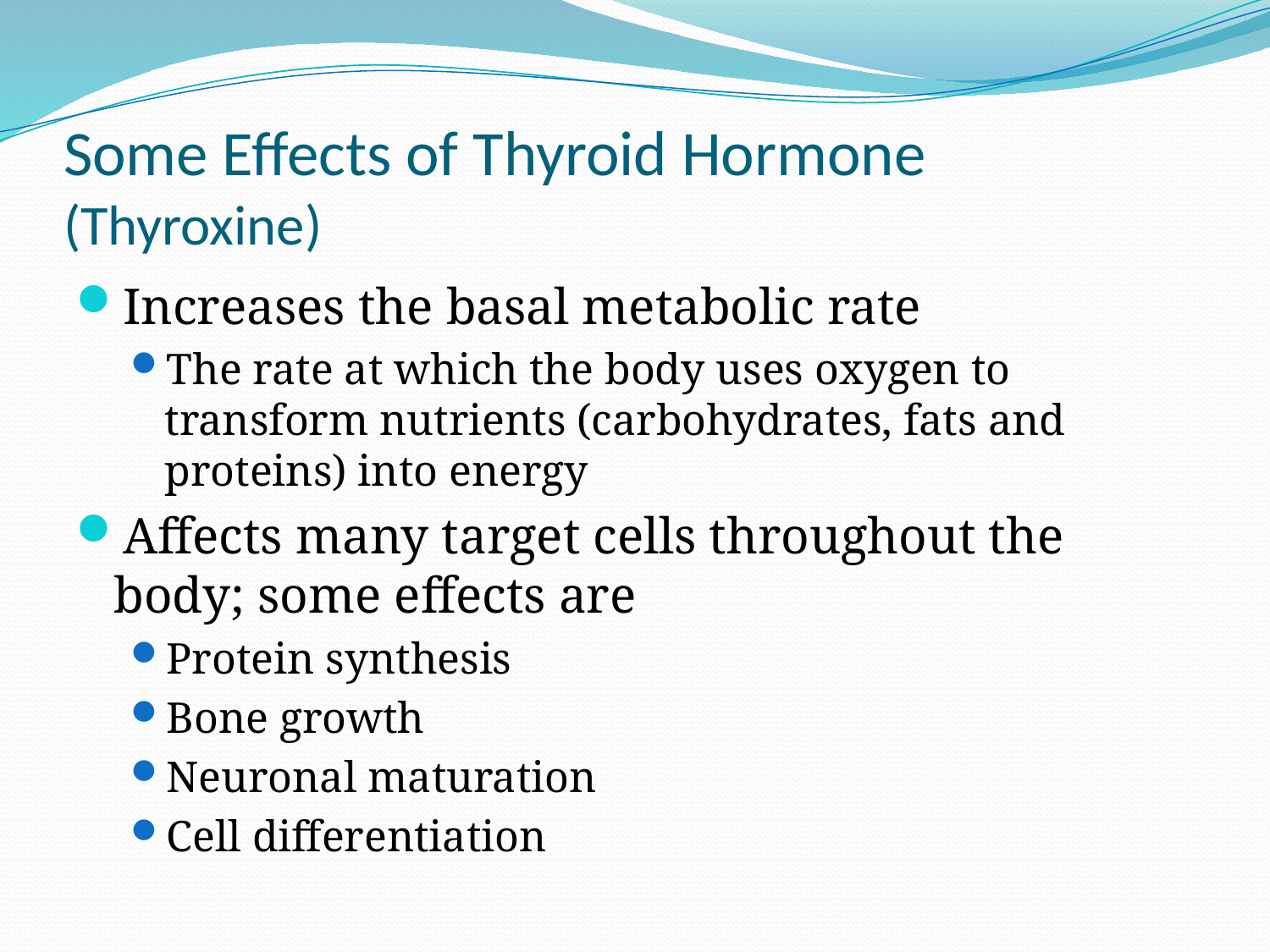

# Some Effects of Thyroid Hormone (Thyroxine)
Increases the basal metabolic rate
The rate at which the body uses oxygen to transform nutrients (carbohydrates, fats and proteins) into energy
Affects many target cells throughout the body; some effects are
Protein synthesis
Bone growth
Neuronal maturation
Cell differentiation

11